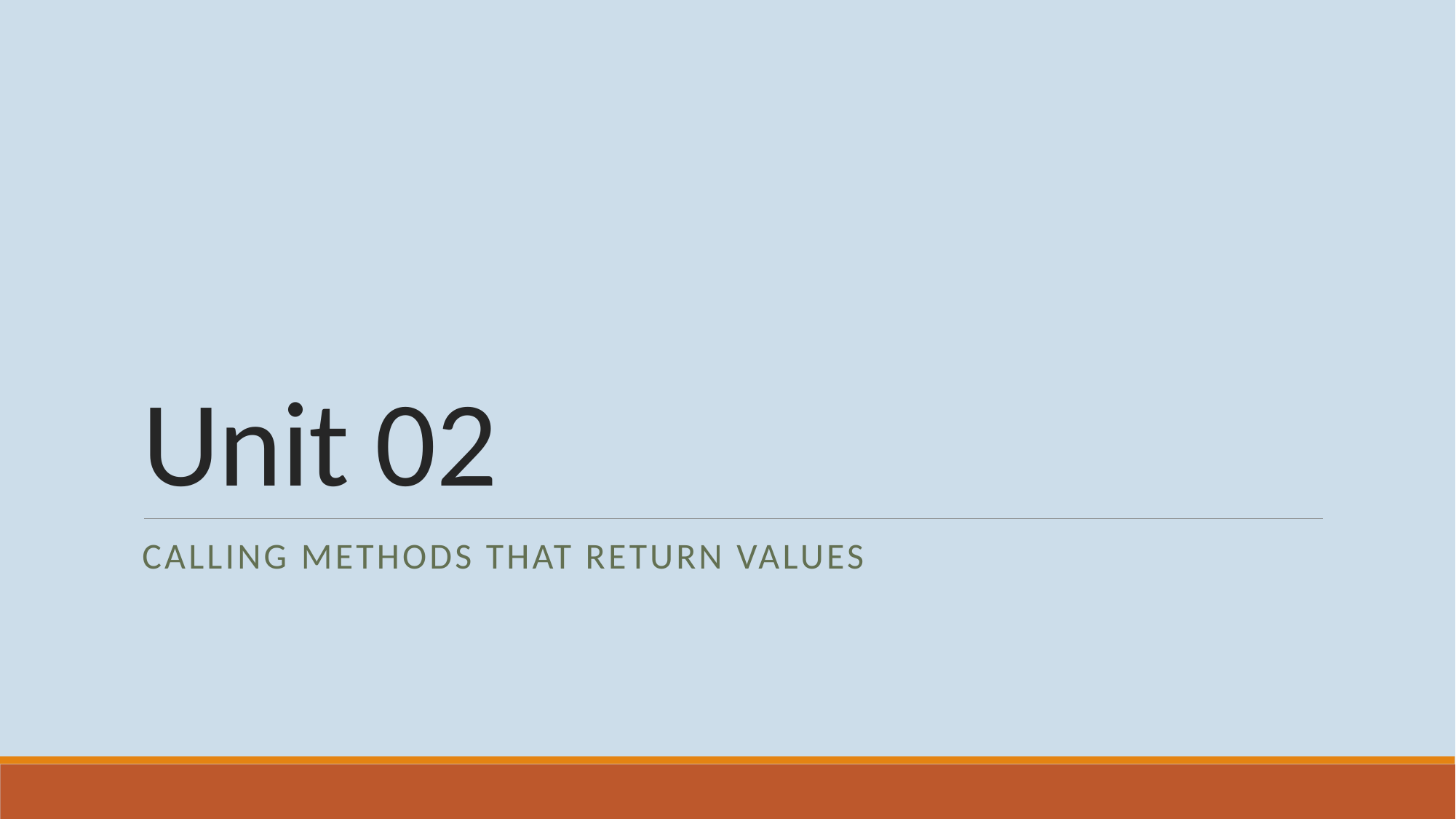

# Unit 02
Calling Methods that Return Values